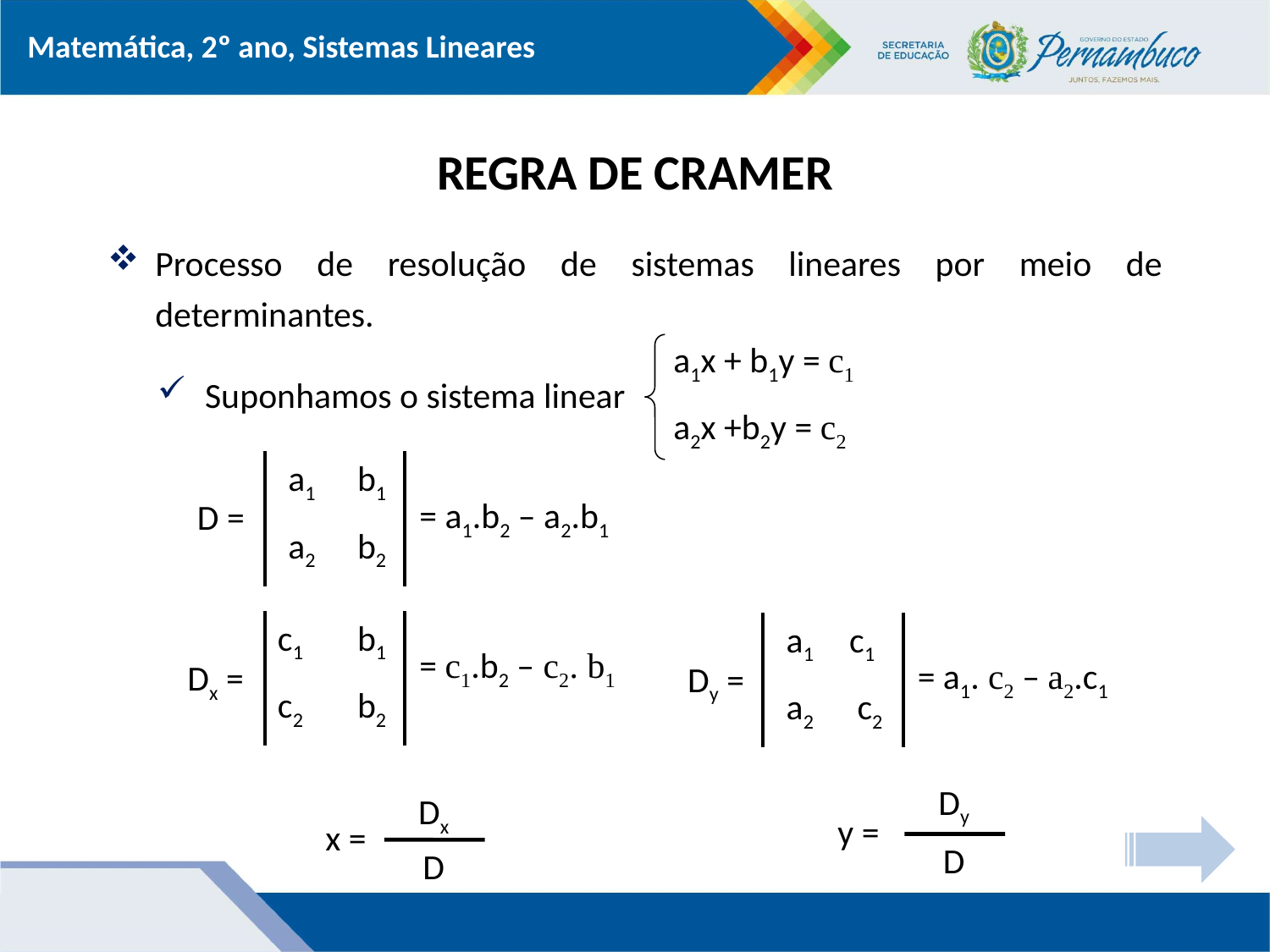

# REGRA DE CRAMER
Processo de resolução de sistemas lineares por meio de determinantes.
a1x + b1y = c1

Suponhamos o sistema linear
a2x +b2y = c2
| a1 | b1 |
| --- | --- |
| a2 | b2 |
= a1.b2 – a2.b1
D =
| c1 | b1 |
| --- | --- |
| c2 | b2 |
| a1 | c1 |
| --- | --- |
| a2 | c2 |
= c1.b2 – c2. b1
= a1. c2 – a2.c1
Dx =
Dy =
Dy
y =
D

Dx
 x =
D